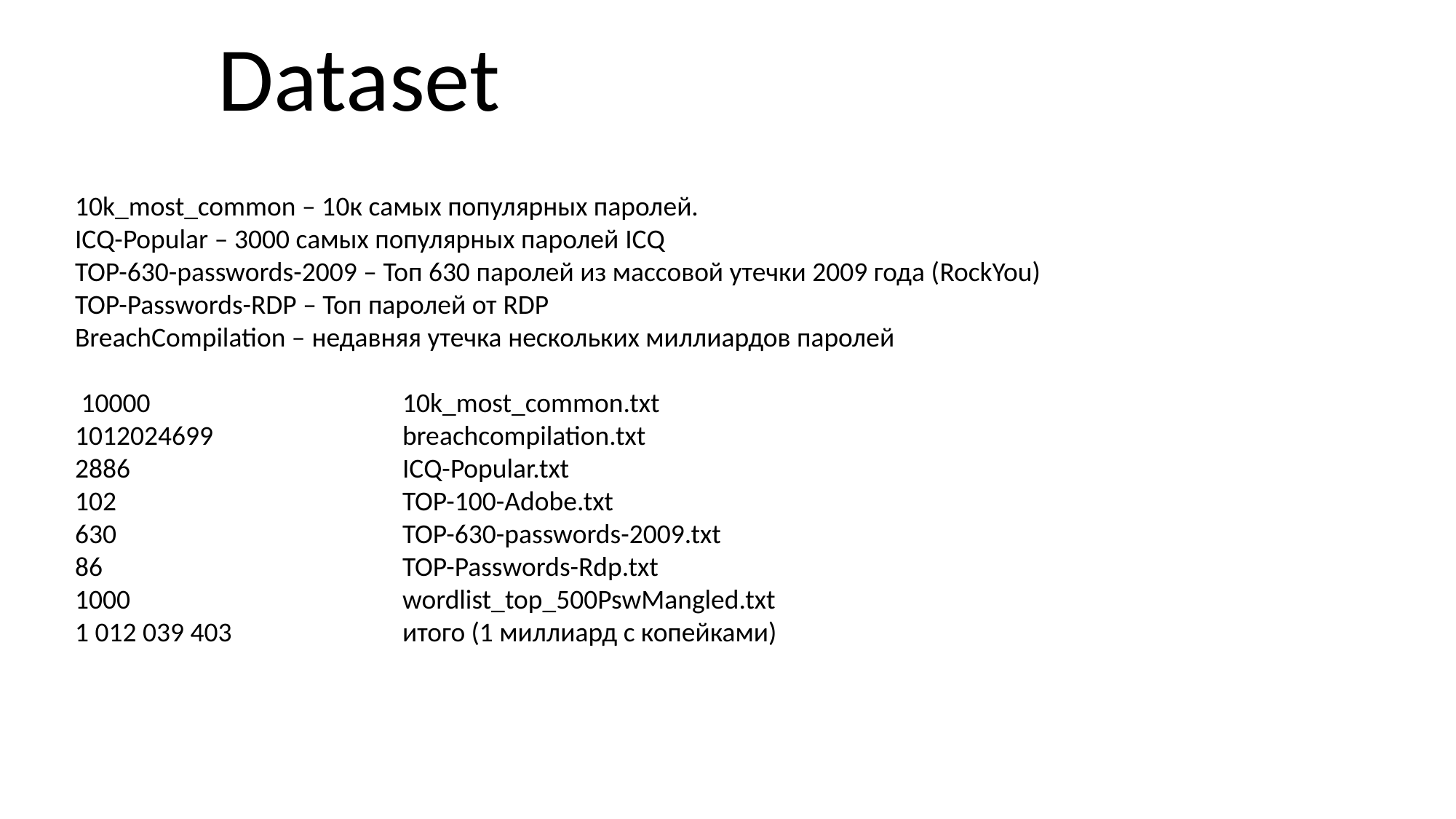

# Dataset
10k_most_common – 10к самых популярных паролей.
ICQ-Popular – 3000 самых популярных паролей ICQ
TOP-630-passwords-2009 – Топ 630 паролей из массовой утечки 2009 года (RockYou)
TOP-Passwords-RDP – Топ паролей от RDP
BreachCompilation – недавняя утечка нескольких миллиардов паролей

 10000 			10k_most_common.txt
1012024699 		breachcompilation.txt
2886 			ICQ-Popular.txt
102 			TOP-100-Adobe.txt
630 			TOP-630-passwords-2009.txt
86 			TOP-Passwords-Rdp.txt
1000 			wordlist_top_500PswMangled.txt
1 012 039 403 		итого (1 миллиард с копейками)